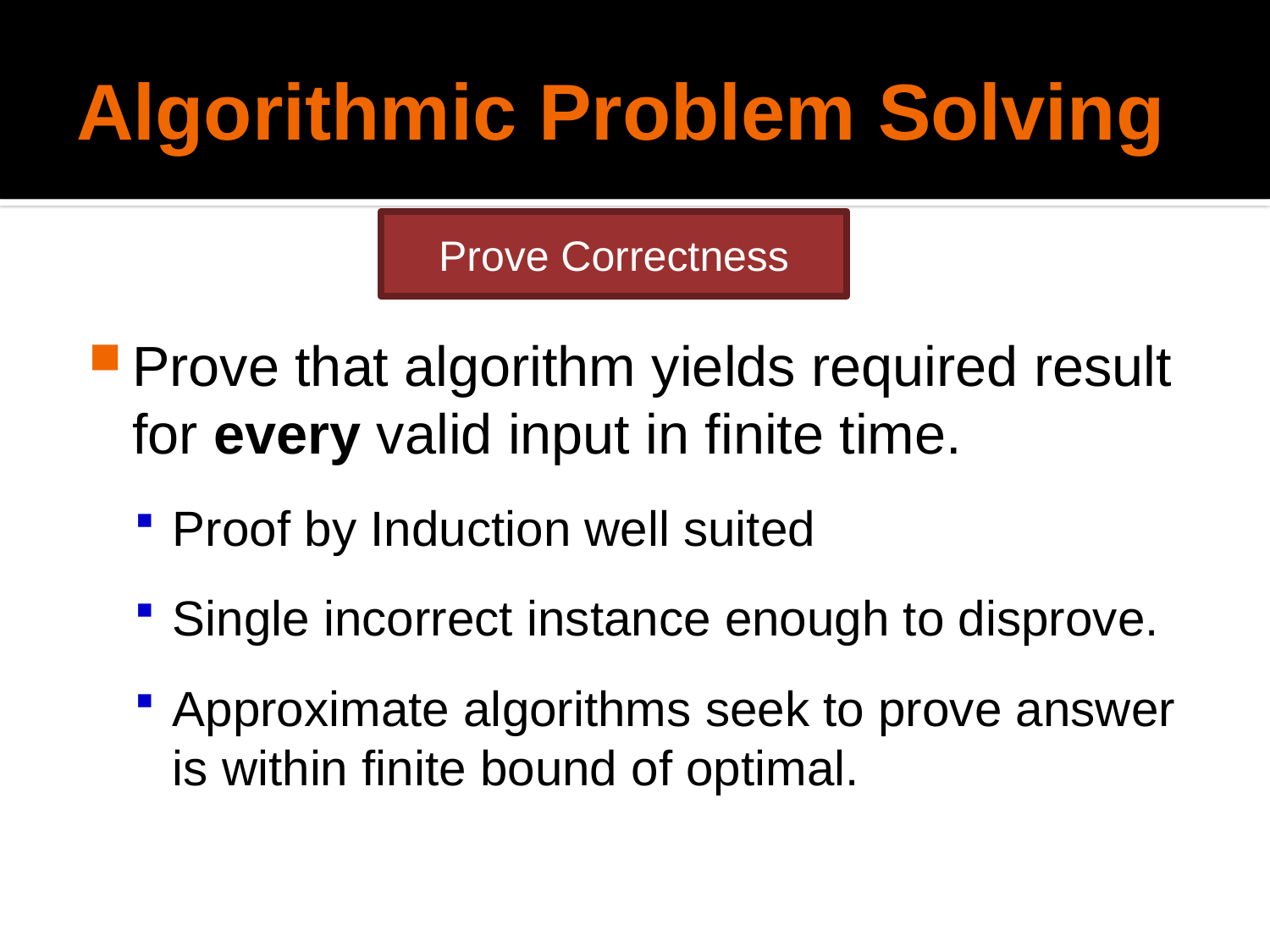

# Algorithmic Problem Solving
Prove Correctness
Prove that algorithm yields required result for every valid input in finite time.
Proof by Induction well suited
Single incorrect instance enough to disprove.
Approximate algorithms seek to prove answer is within finite bound of optimal.